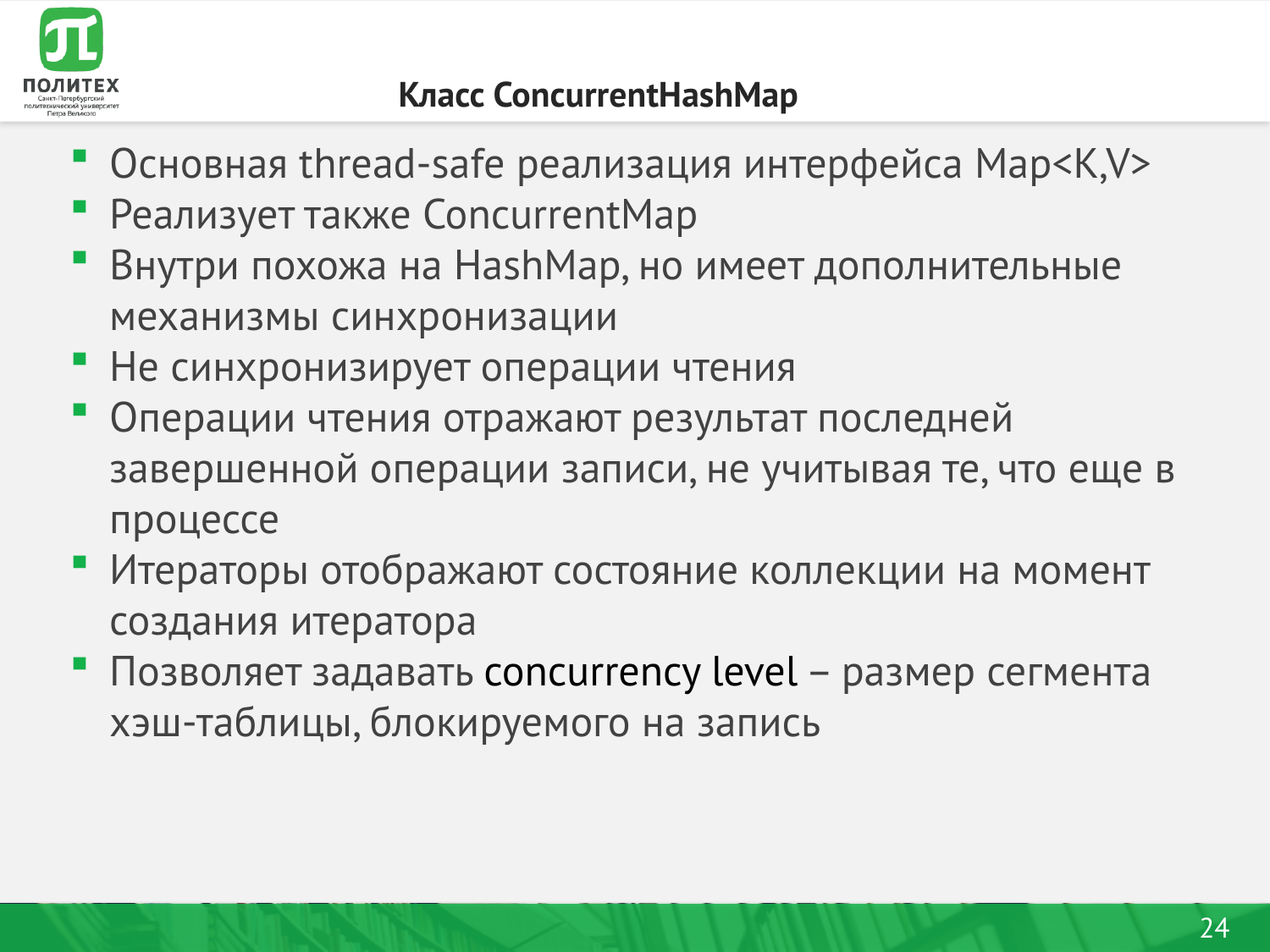

# Класс ConcurrentHashMap
Основная thread-safe реализация интерфейса Map<K,V>
Реализует также ConcurrentMap
Внутри похожа на HashMap, но имеет дополнительные механизмы синхронизации
Не синхронизирует операции чтения
Операции чтения отражают результат последней завершенной операции записи, не учитывая те, что еще в процессе
Итераторы отображают состояние коллекции на момент создания итератора
Позволяет задавать concurrency level – размер сегмента хэш-таблицы, блокируемого на запись